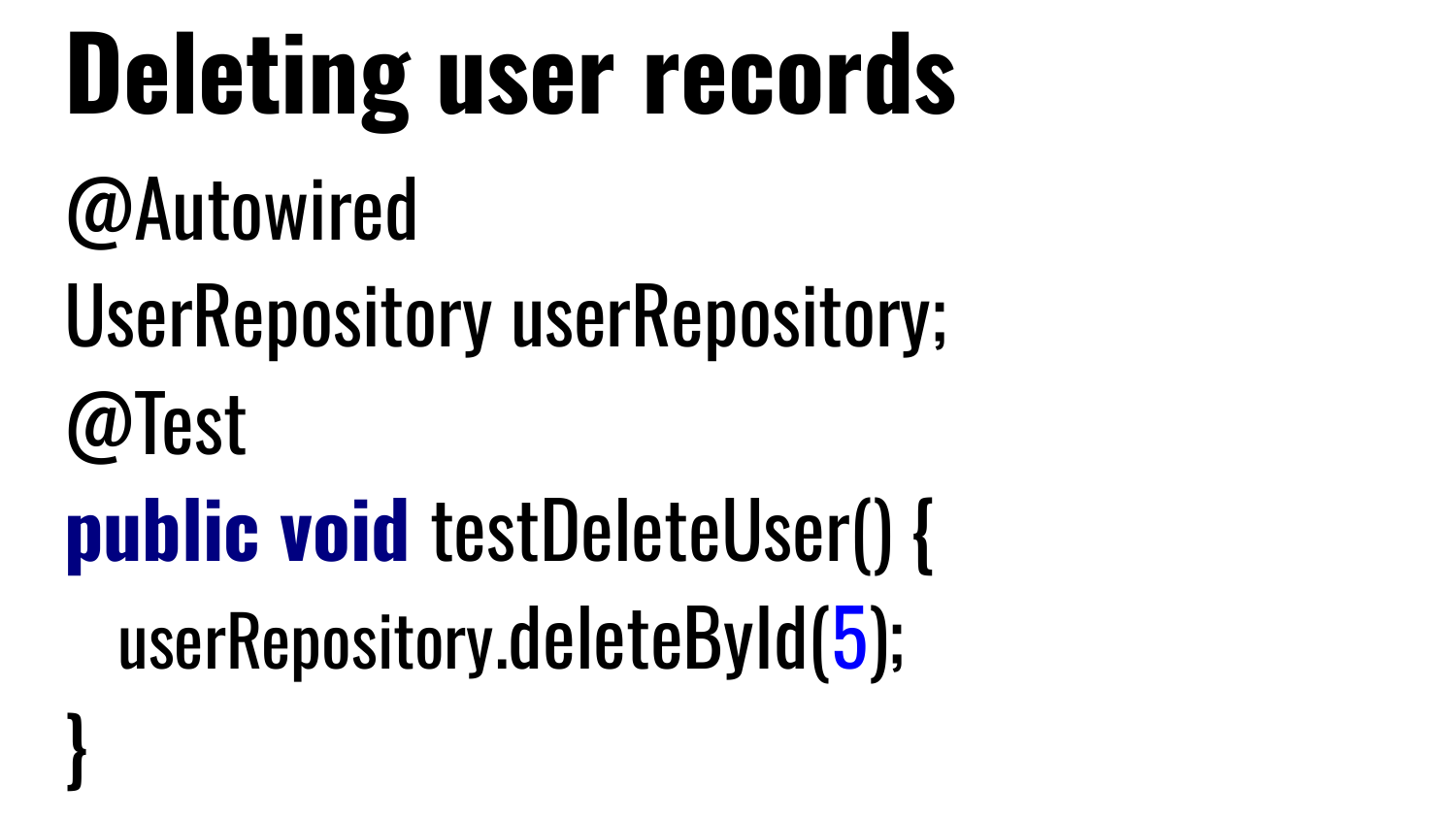

# Deleting user records
@Autowired
UserRepository userRepository;
@Test
public void testDeleteUser() {
   userRepository.deleteById(5);
}